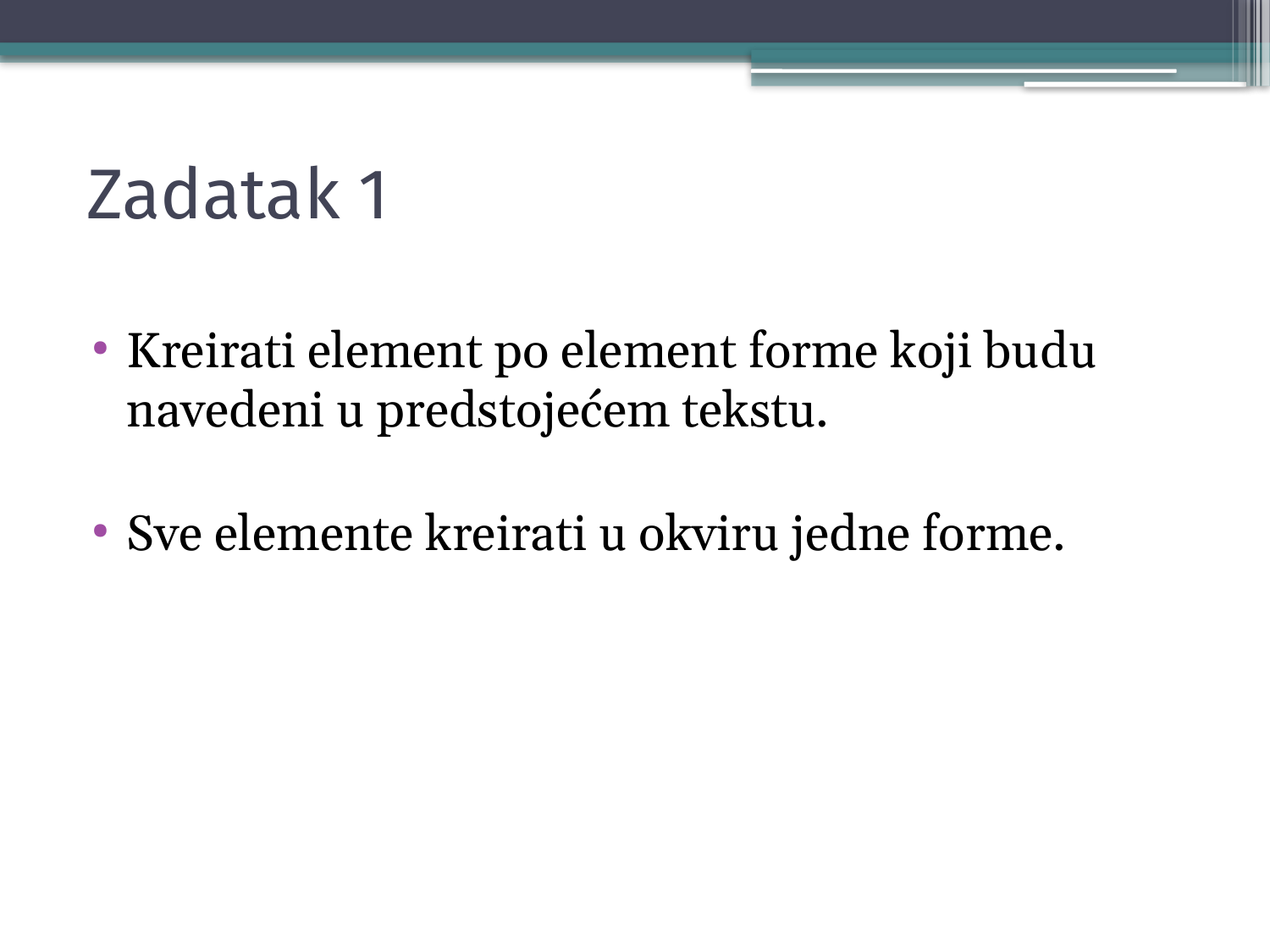

# Zadatak 1
Kreirati element po element forme koji budu navedeni u predstojećem tekstu.
Sve elemente kreirati u okviru jedne forme.